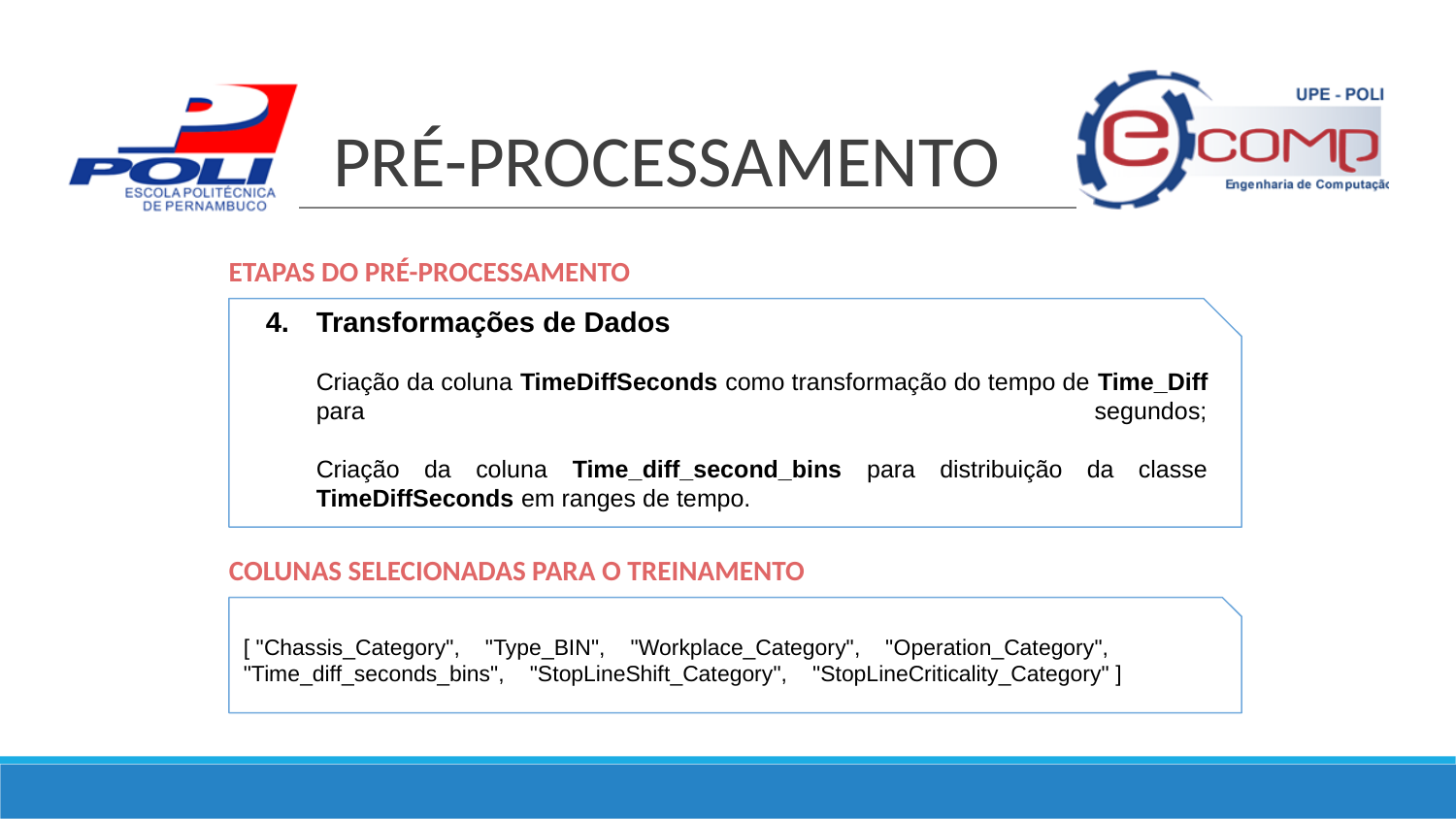

# PRÉ-PROCESSAMENTO
ETAPAS DO PRÉ-PROCESSAMENTO
Transformações de Dados

Criação da coluna TimeDiffSeconds como transformação do tempo de Time_Diff para segundos;
Criação da coluna Time_diff_second_bins para distribuição da classe TimeDiffSeconds em ranges de tempo.

COLUNAS SELECIONADAS PARA O TREINAMENTO
[ "Chassis_Category",    "Type_BIN",    "Workplace_Category",    "Operation_Category",    "Time_diff_seconds_bins",    "StopLineShift_Category",    "StopLineCriticality_Category" ]